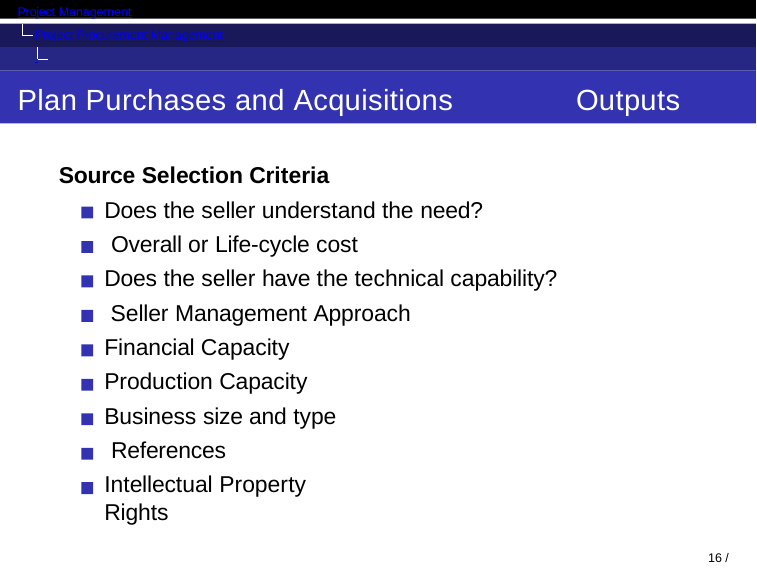

Project Management
Project Procurement Management  Introduction

Plan Purchases and Acquisitions
Outputs
Source Selection Criteria
Does the seller understand the need?  Overall or Life-cycle cost
Does the seller have the technical capability?  Seller Management Approach
Financial Capacity  Production Capacity  Business size and type  References
Intellectual Property Rights

16 / 47